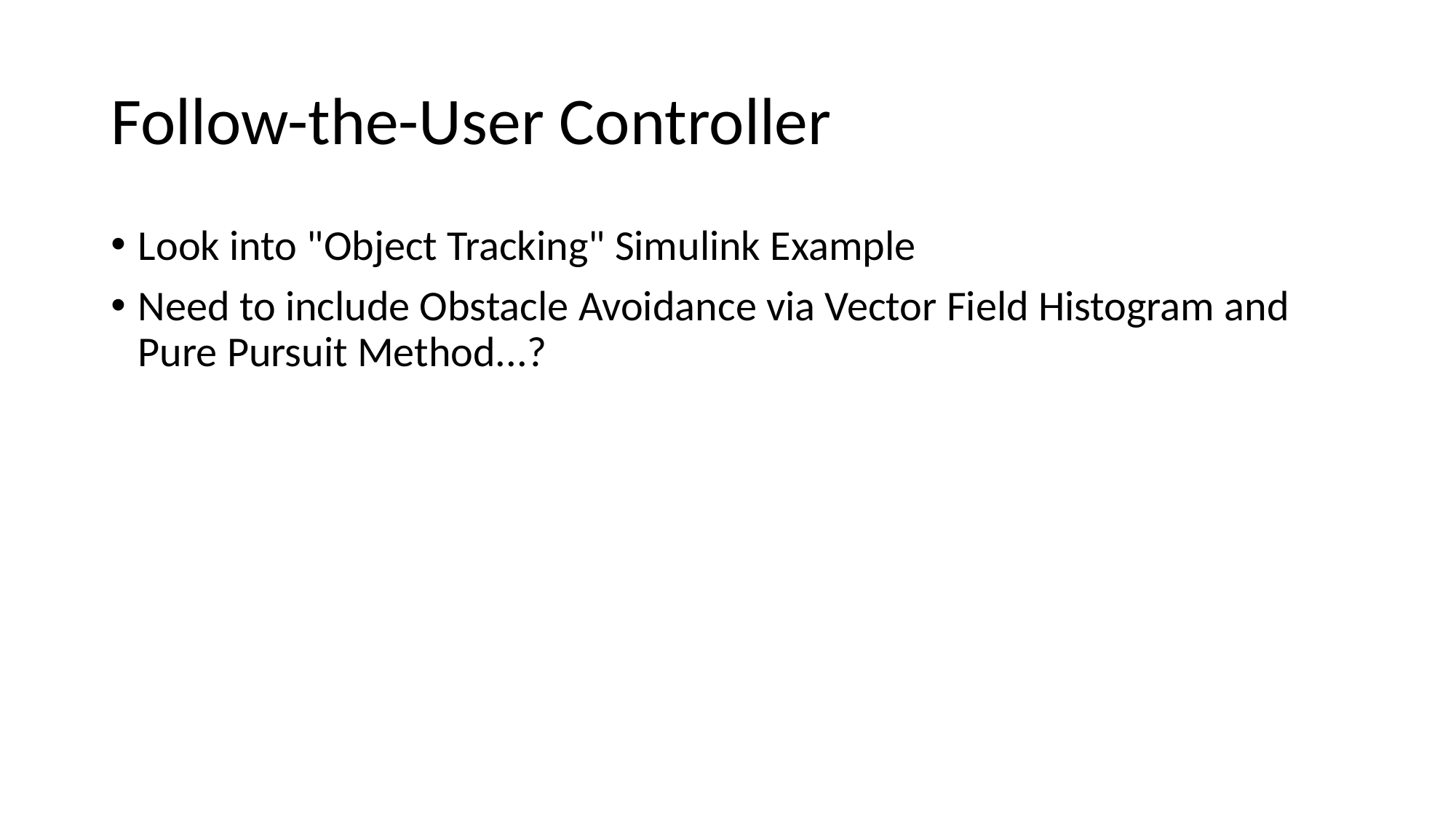

# Follow-the-User Controller
Look into "Object Tracking" Simulink Example
Need to include Obstacle Avoidance via Vector Field Histogram and Pure Pursuit Method...?